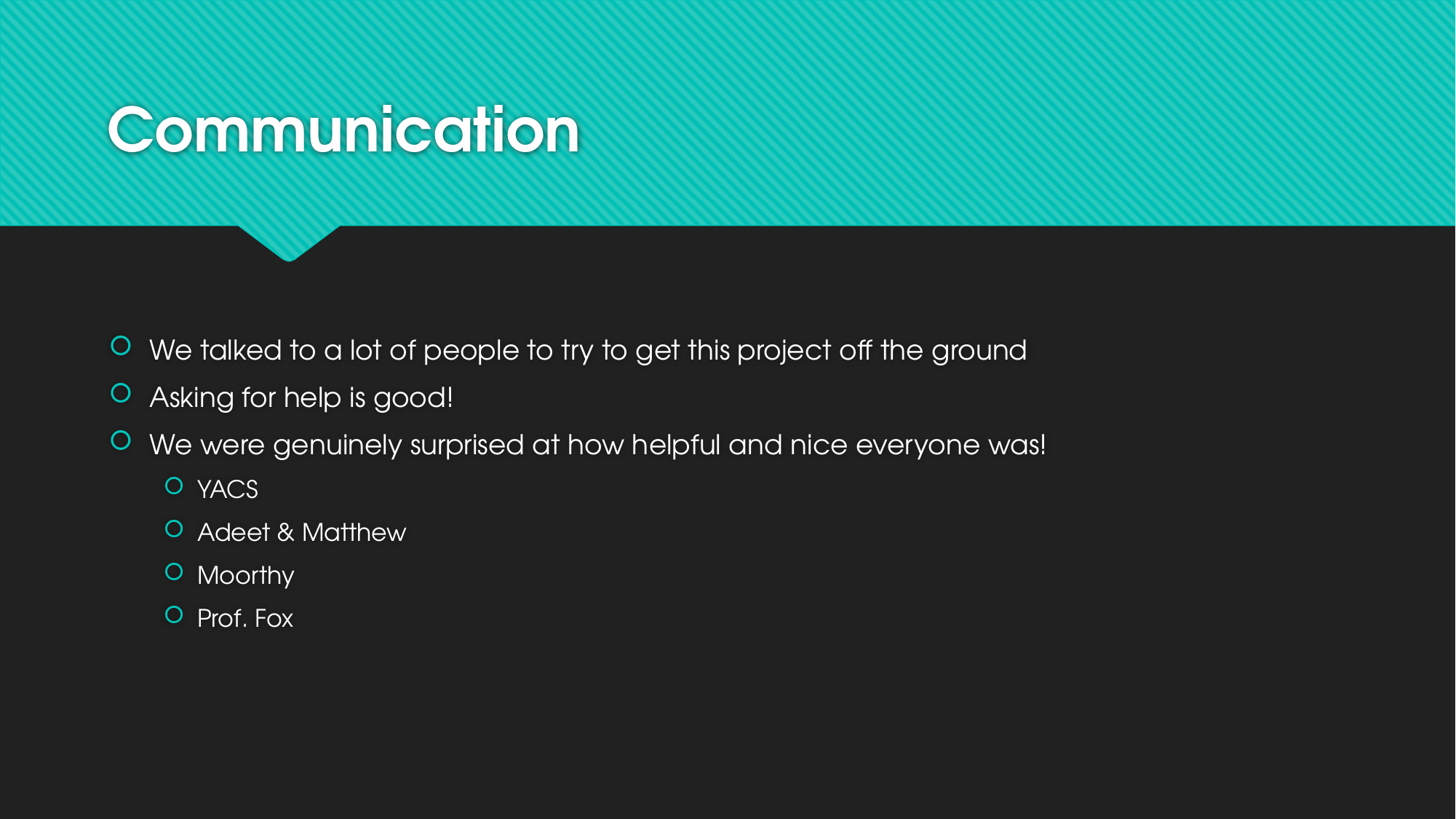

# Communication
We talked to a lot of people to try to get this project off the ground
Asking for help is good!
We were genuinely surprised at how helpful and nice everyone was!
YACS
Adeet & Matthew
Moorthy
Prof. Fox